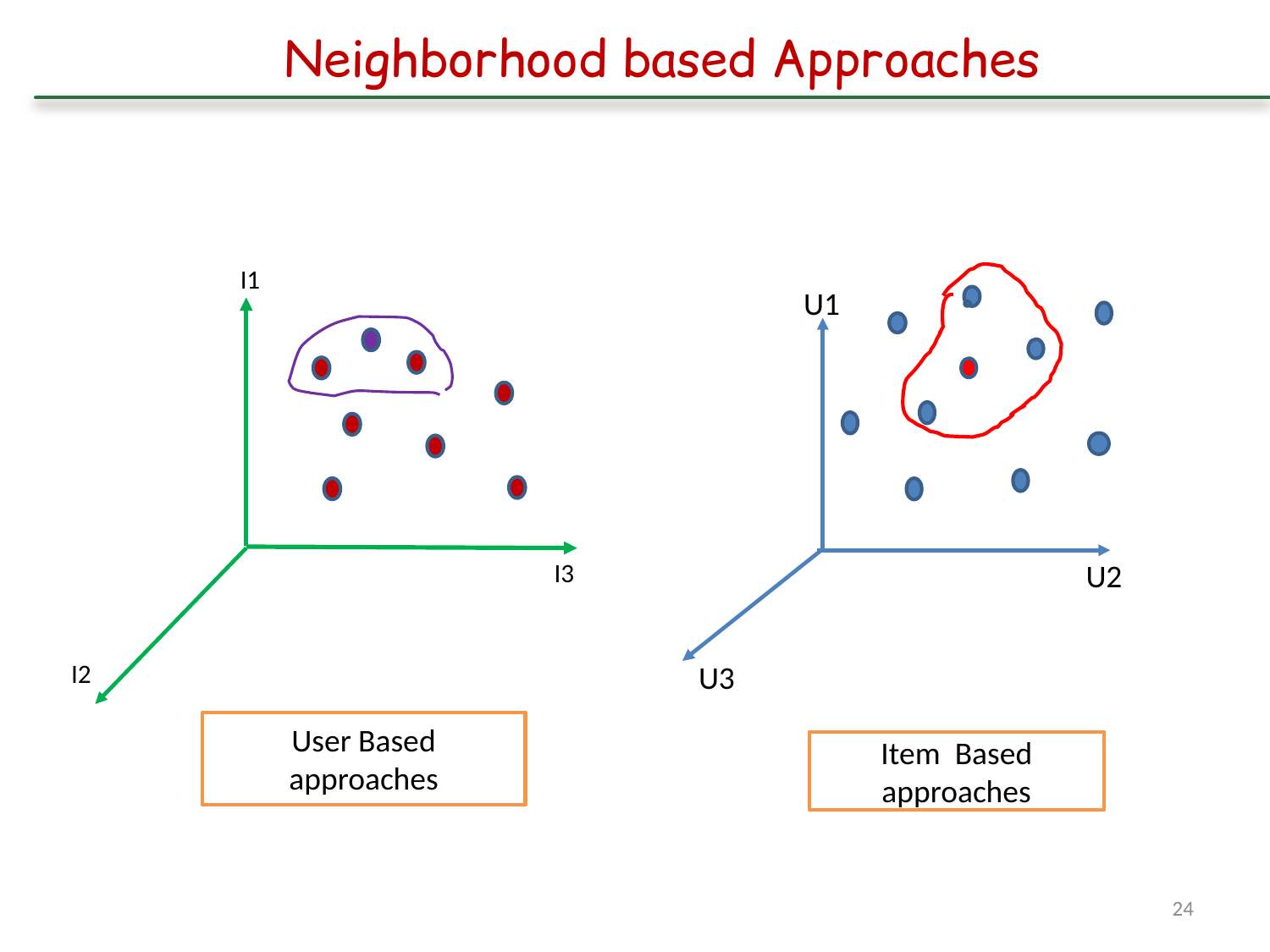

Neighborhood based Approaches
I1

I3
I2

U1
U2
U3
User Based approaches
Item  Based approaches
24